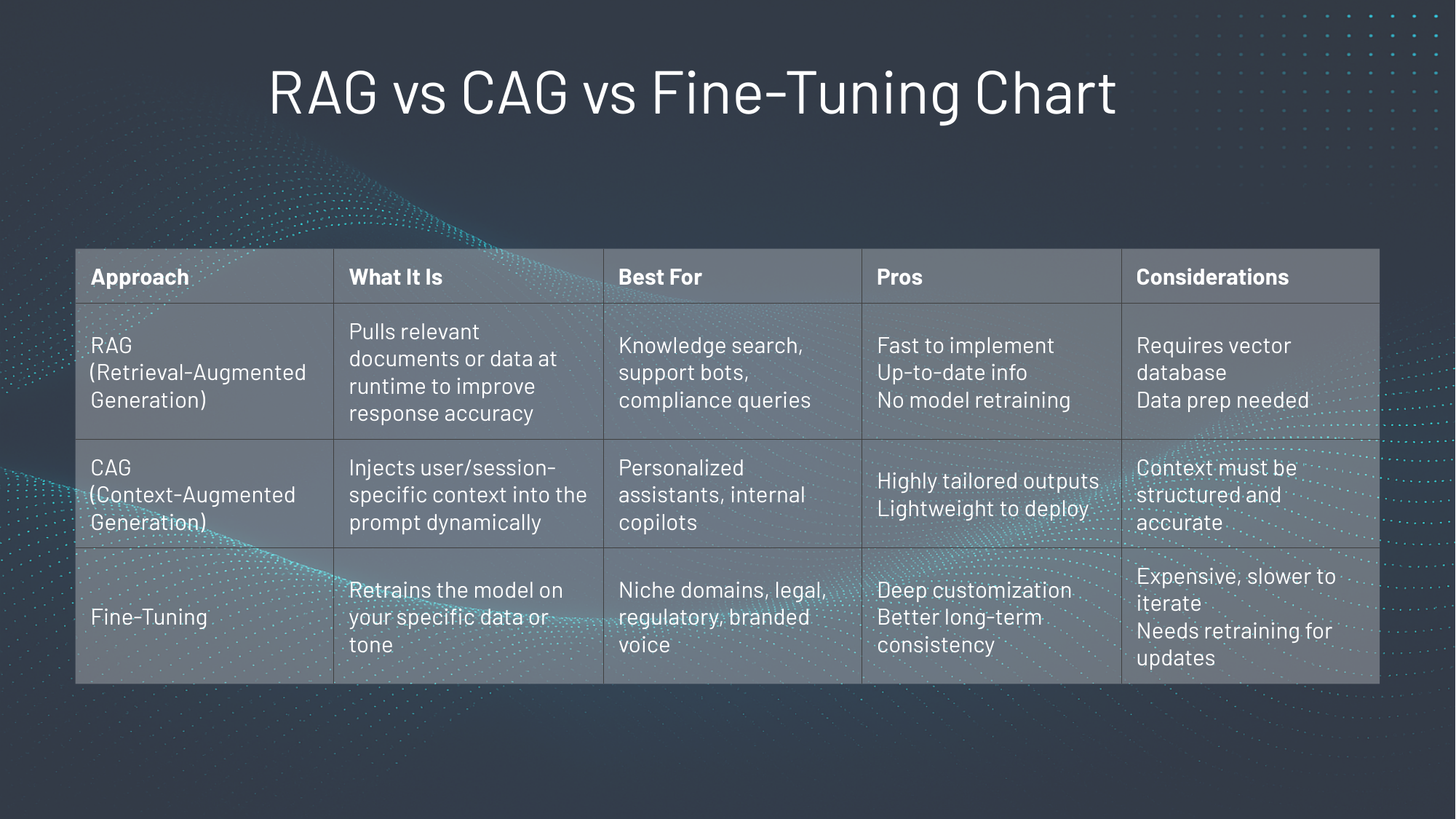

RAG vs CAG vs Fine-Tuning Chart
| Approach | What It Is | Best For | Pros | Considerations |
| --- | --- | --- | --- | --- |
| RAG (Retrieval-Augmented Generation) | Pulls relevant documents or data at runtime to improve response accuracy | Knowledge search, support bots, compliance queries | Fast to implement Up-to-date info No model retraining | Requires vector database Data prep needed |
| CAG (Context-Augmented Generation) | Injects user/session-specific context into the prompt dynamically | Personalized assistants, internal copilots | Highly tailored outputs Lightweight to deploy | Context must be structured and accurate |
| Fine-Tuning | Retrains the model on your specific data or tone | Niche domains, legal, regulatory, branded voice | Deep customization Better long-term consistency | Expensive, slower to iterate Needs retraining for updates |